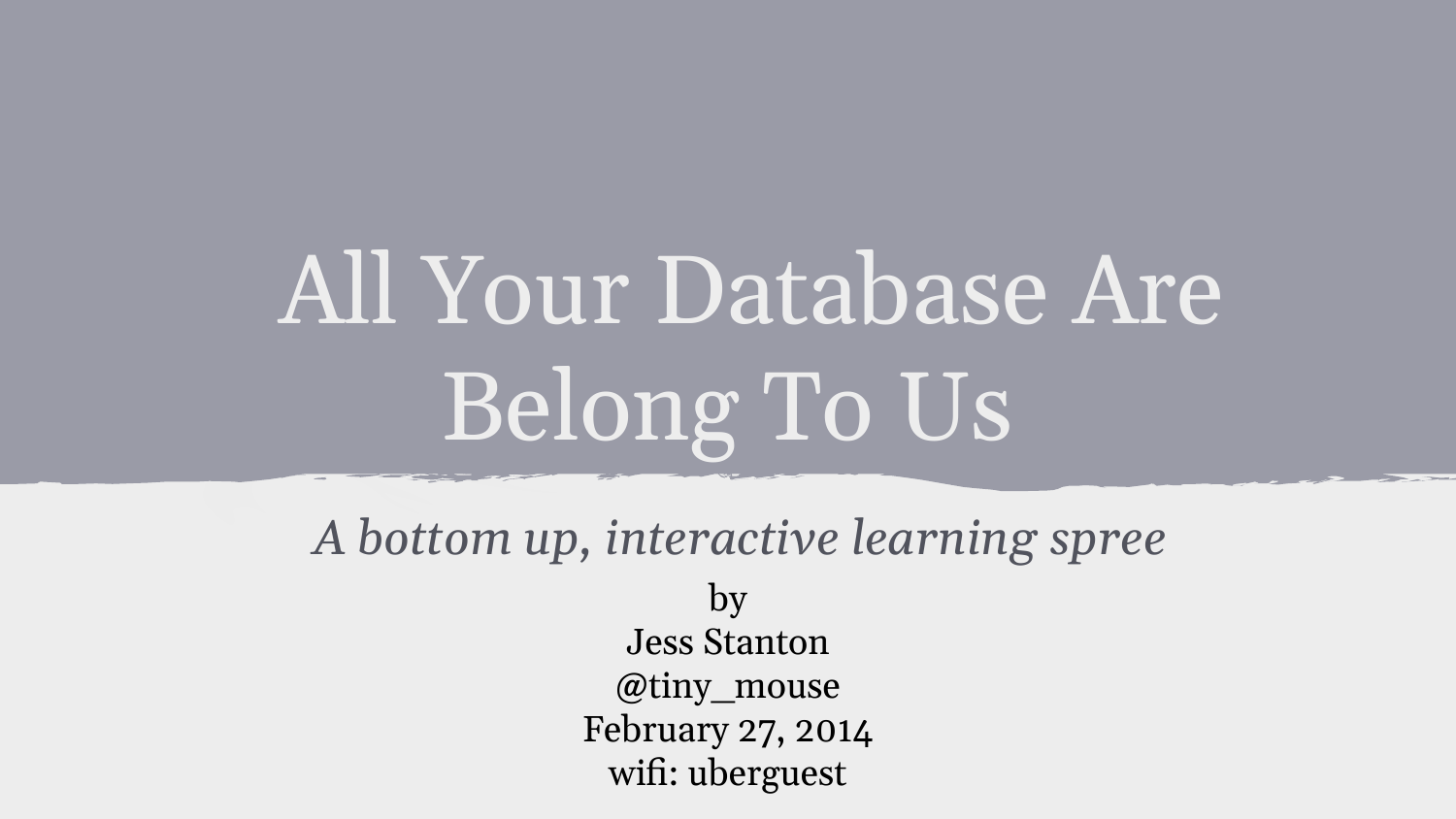

# All Your Database Are Belong To Us
A bottom up, interactive learning spree
by
Jess Stanton
@tiny_mouse
February 27, 2014
wifi: uberguest